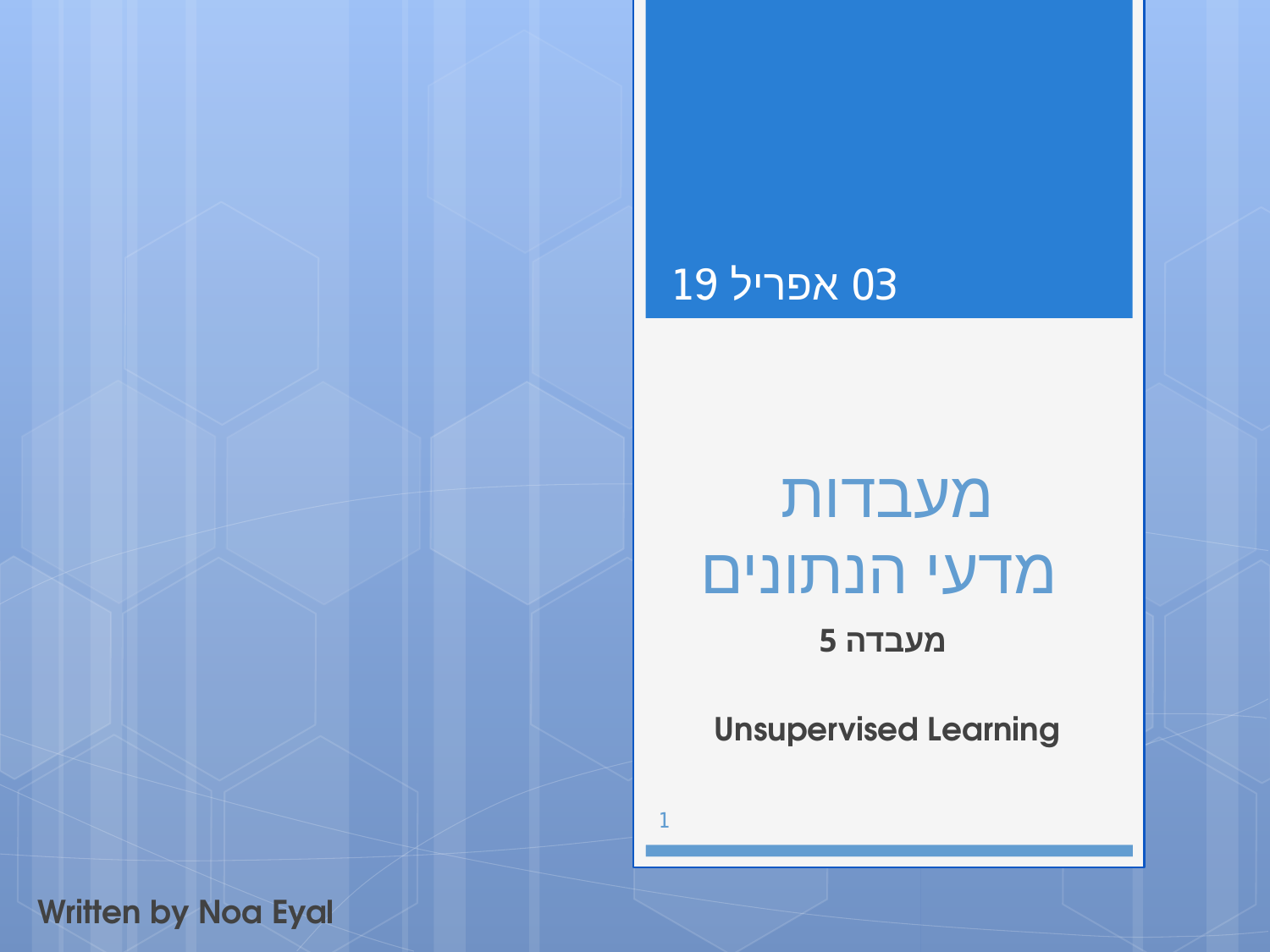

03 אפריל 19
# מעבדות מדעי הנתונים
 מעבדה 5

Unsupervised Learning
1
Written by Noa Eyal